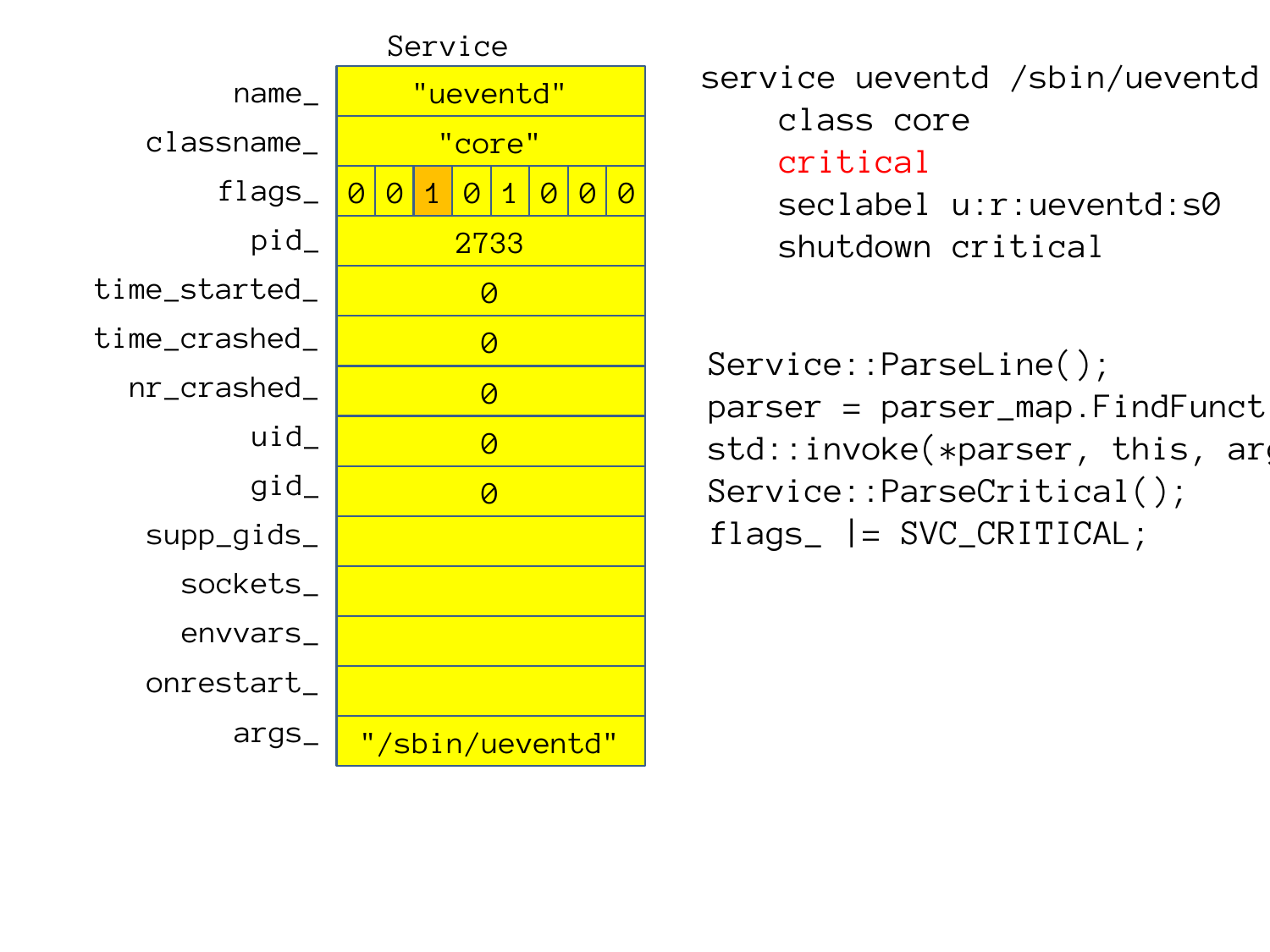

Service
service ueventd /sbin/ueventd
    class core
    critical
    seclabel u:r:ueventd:s0
    shutdown critical

name_
"ueventd"
classname_
"core"
flags_
0
0
1
0
1
0
0
0
pid_
2733
time_started_
0
time_crashed_
0
Service::ParseLine();
parser = parser_map.FindFunction(args);
std::invoke(*parser, this, args);
Service::ParseCritical();
flags_ |= SVC_CRITICAL;
nr_crashed_
0
uid_
0
gid_
0
supp_gids_

sockets_

envvars_

onrestart_

args_
"/sbin/ueventd"